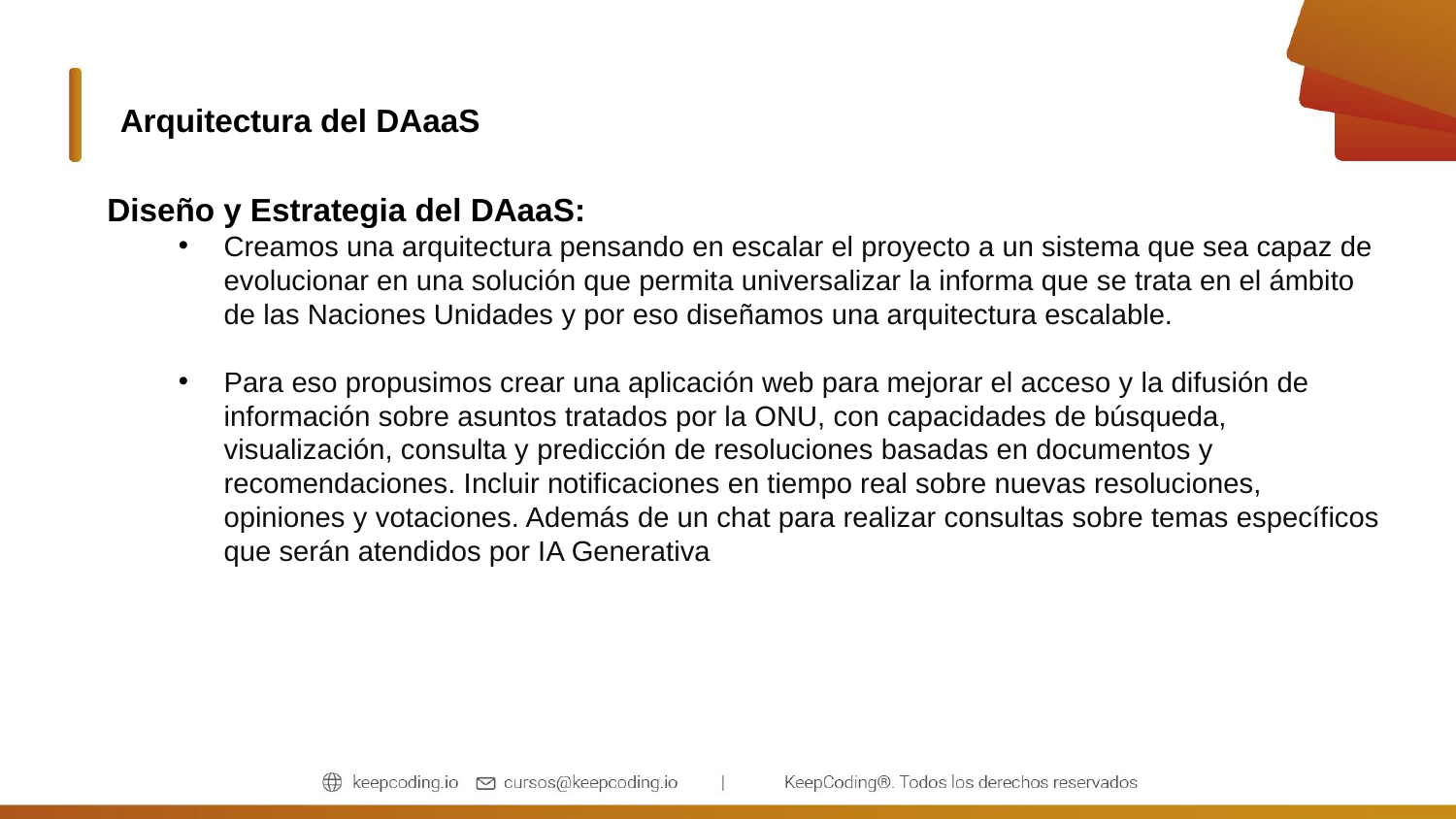

Arquitectura del DAaaS
Diseño y Estrategia del DAaaS:
Creamos una arquitectura pensando en escalar el proyecto a un sistema que sea capaz de evolucionar en una solución que permita universalizar la informa que se trata en el ámbito de las Naciones Unidades y por eso diseñamos una arquitectura escalable.

Para eso propusimos crear una aplicación web para mejorar el acceso y la difusión de información sobre asuntos tratados por la ONU, con capacidades de búsqueda, visualización, consulta y predicción de resoluciones basadas en documentos y recomendaciones. Incluir notificaciones en tiempo real sobre nuevas resoluciones, opiniones y votaciones. Además de un chat para realizar consultas sobre temas específicos que serán atendidos por IA Generativa